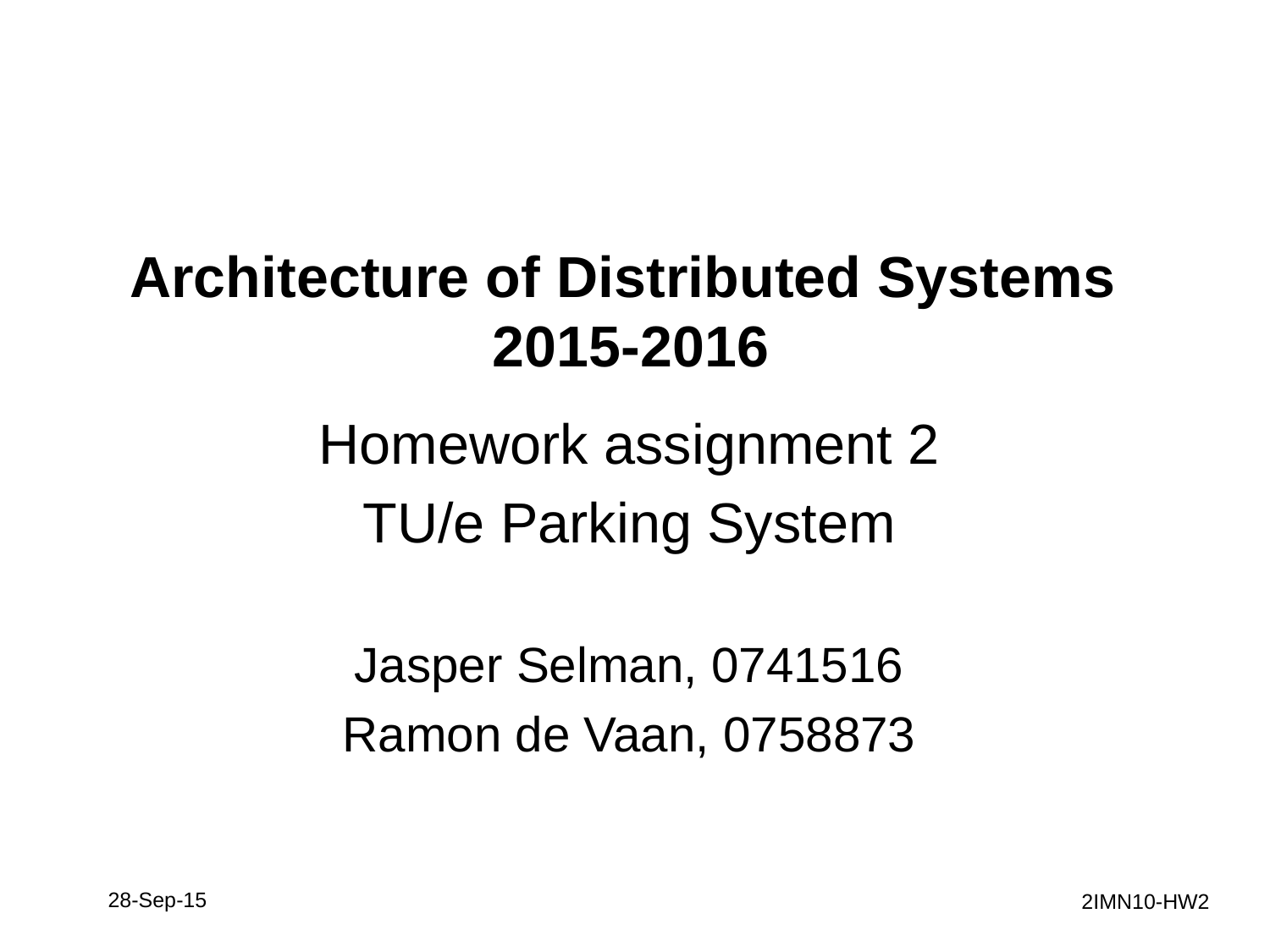

# Architecture of Distributed Systems 2015-2016
Homework assignment 2
TU/e Parking System

Jasper Selman, 0741516
Ramon de Vaan, 0758873
28-Sep-15
2IMN10-HW2